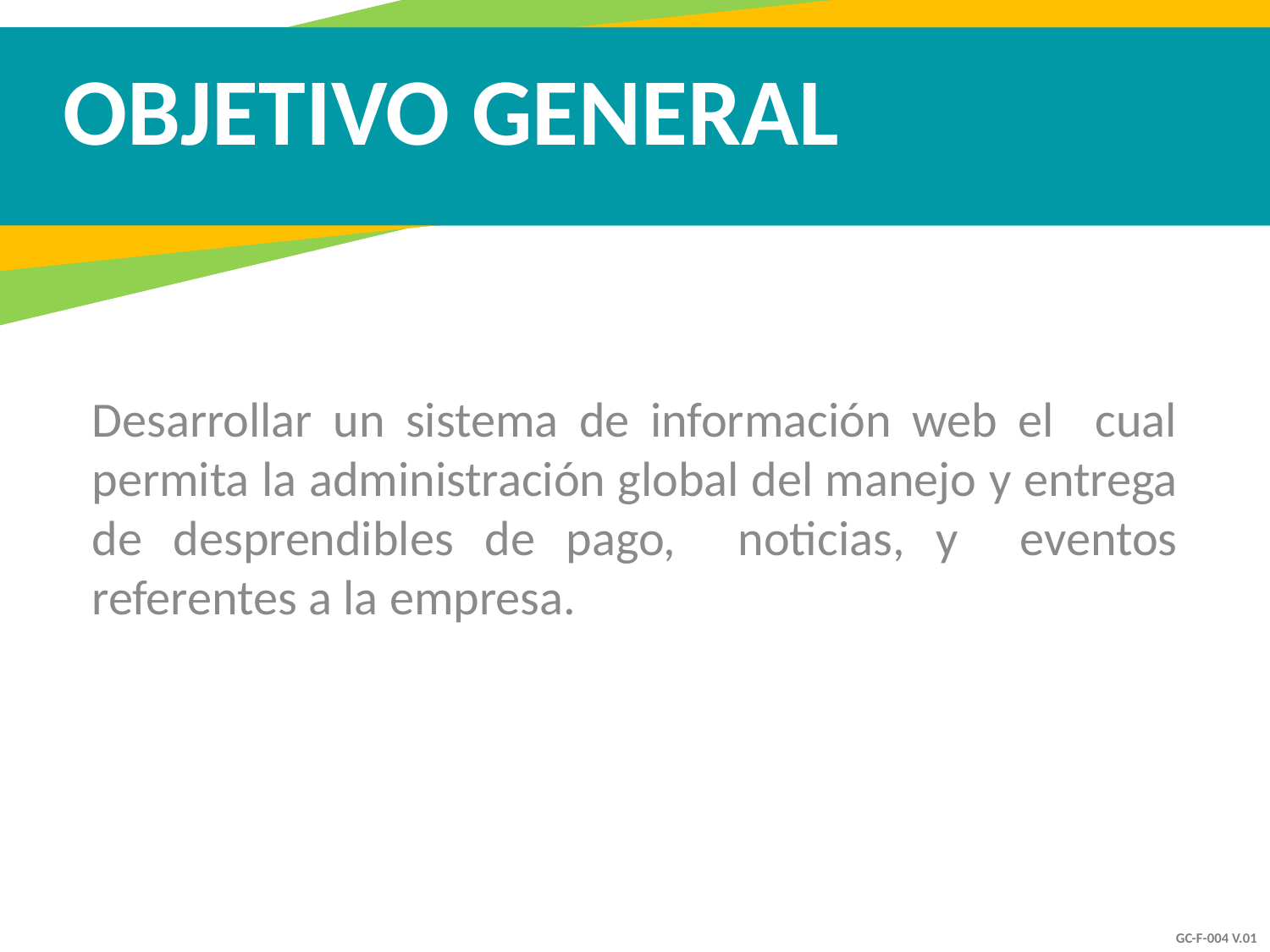

OBJETIVO GENERAL
Desarrollar un sistema de información web el  cual permita la administración global del manejo y entrega de desprendibles de pago,  noticias, y  eventos referentes a la empresa.